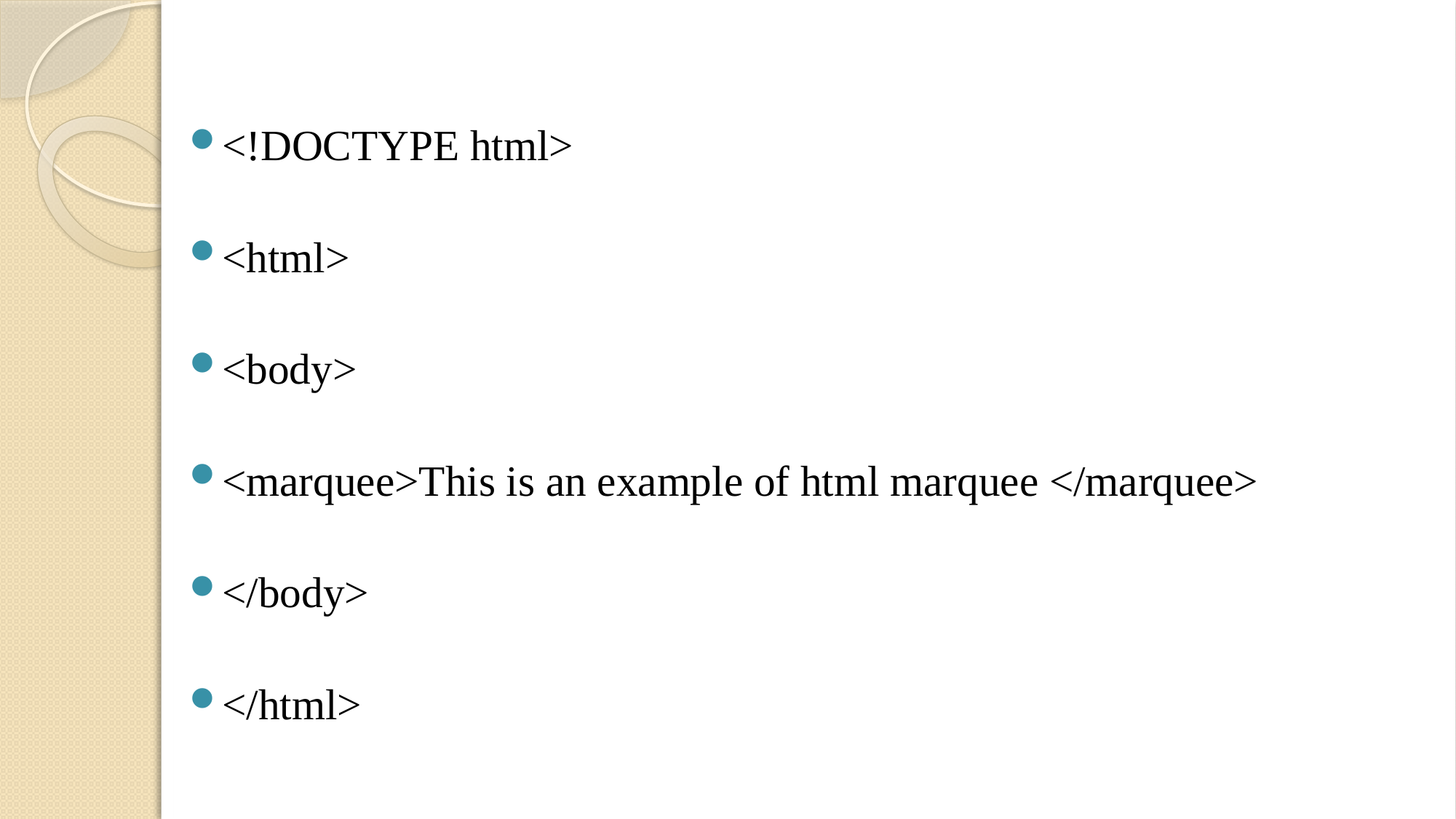

<!DOCTYPE html>
<html>
<body>
<marquee>This is an example of html marquee </marquee>
</body>
</html>